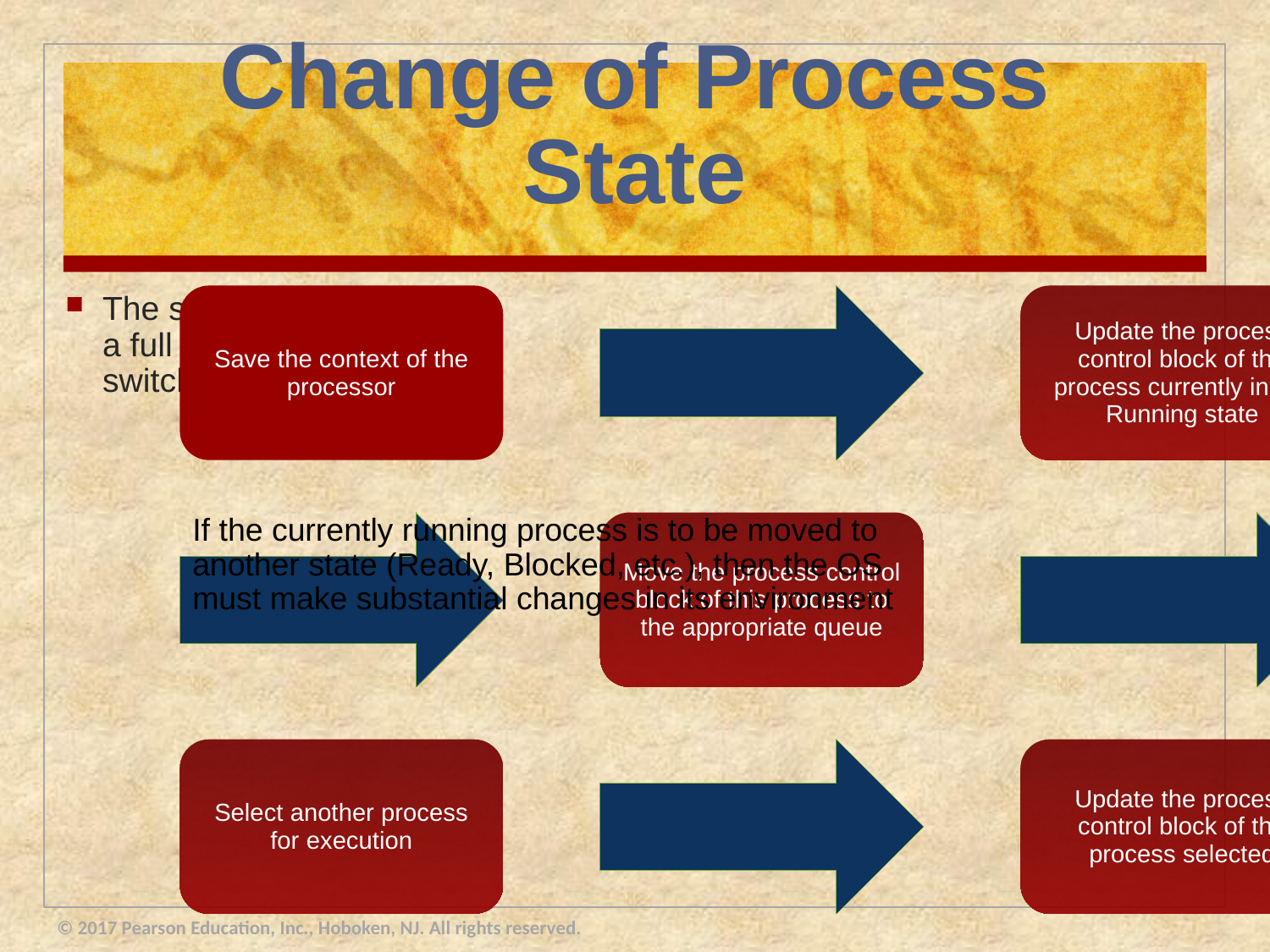

# Change of Process State
The steps in a full process switch are:

Select another process for execution
If the currently running process is to be moved to another state (Ready, Blocked, etc.), then the OS must make substantial changes in its environment
© 2017 Pearson Education, Inc., Hoboken, NJ. All rights reserved.